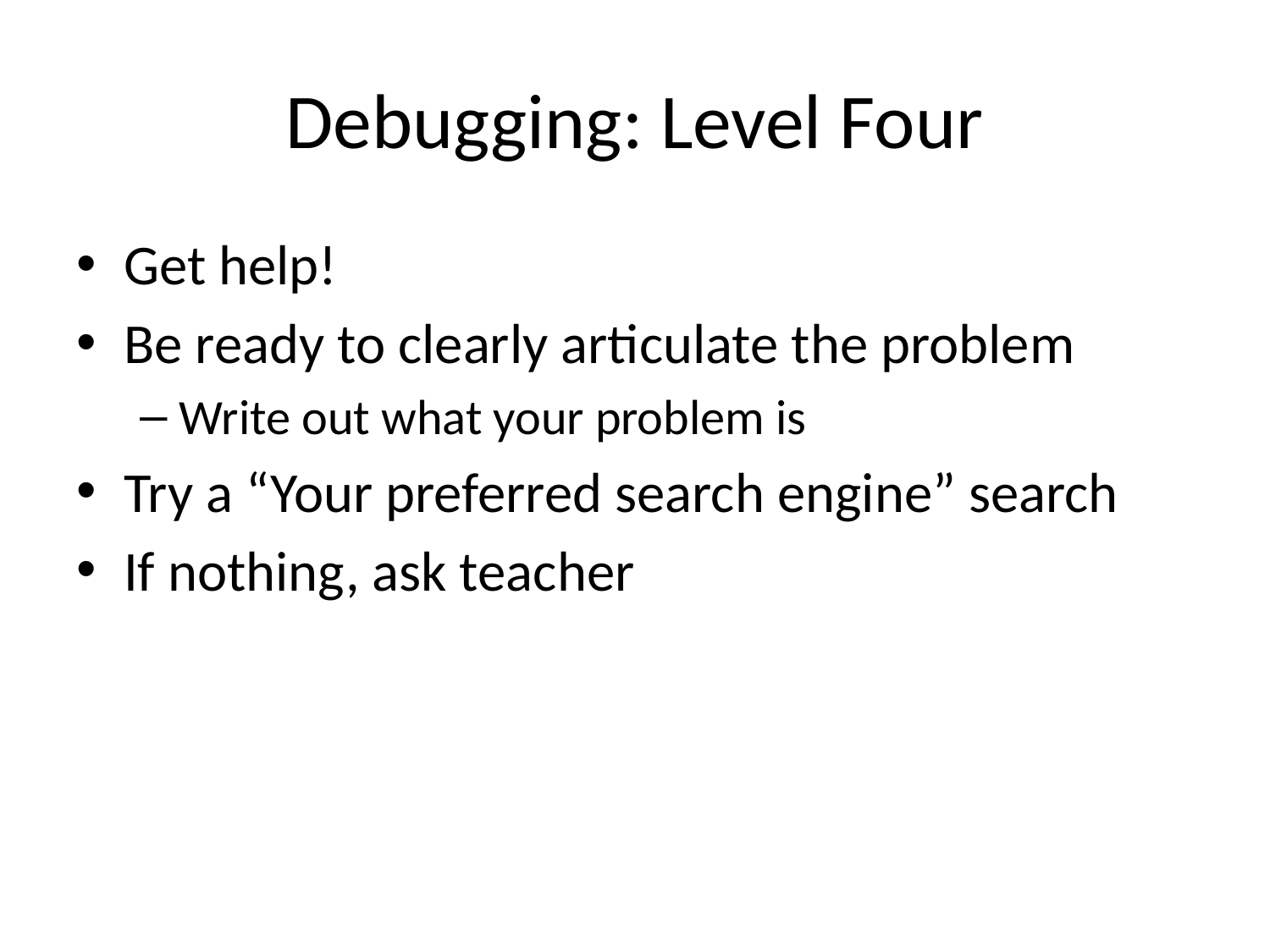

# Debugging: Level Four
Get help!
Be ready to clearly articulate the problem
Write out what your problem is
Try a “Your preferred search engine” search
If nothing, ask teacher